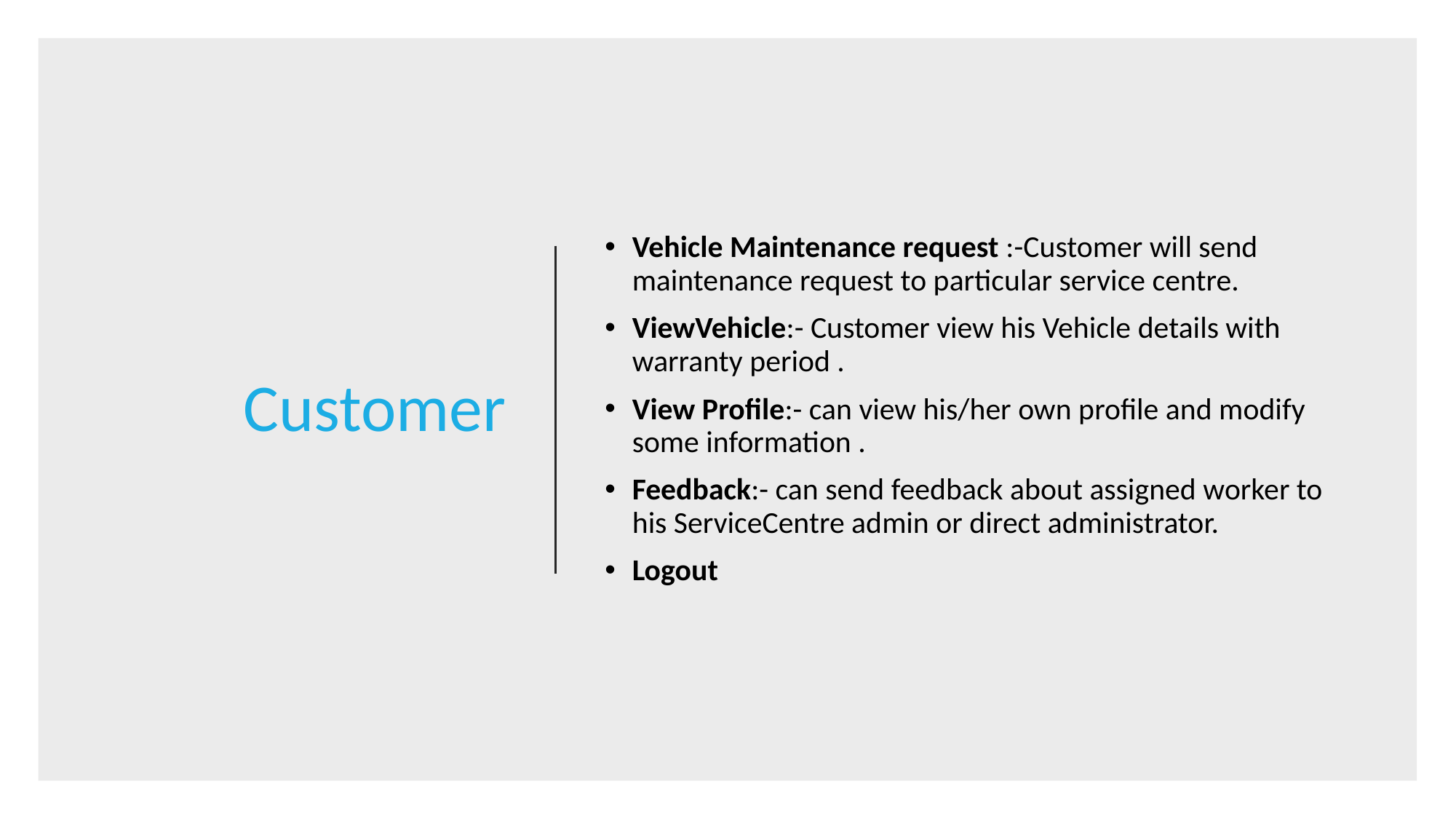

# Customer
Vehicle Maintenance request :-Customer will send maintenance request to particular service centre.
ViewVehicle:- Customer view his Vehicle details with warranty period .
View Profile:- can view his/her own profile and modify some information .
Feedback:- can send feedback about assigned worker to his ServiceCentre admin or direct administrator.
Logout